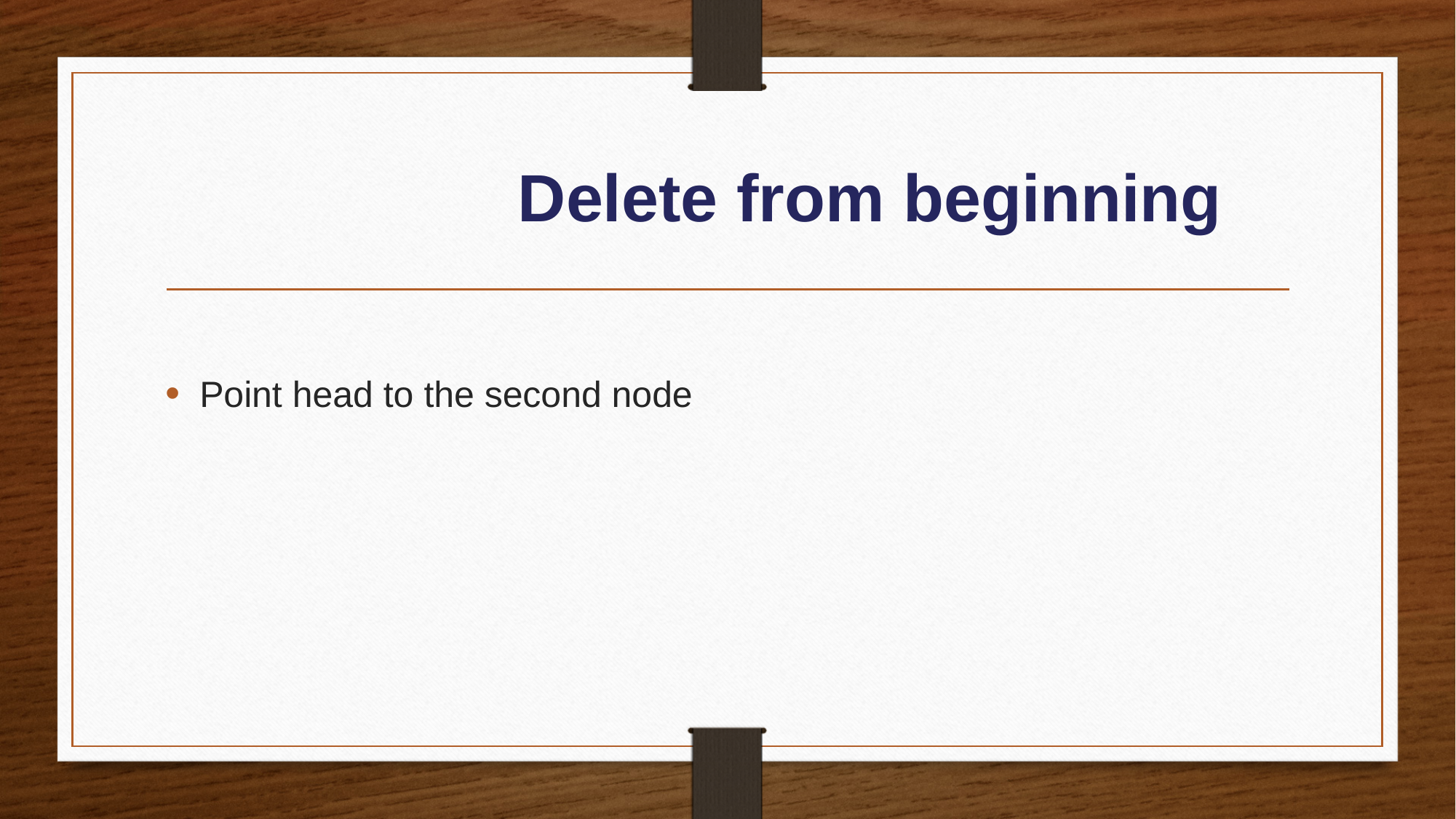

# Delete from beginning

Point head to the second node